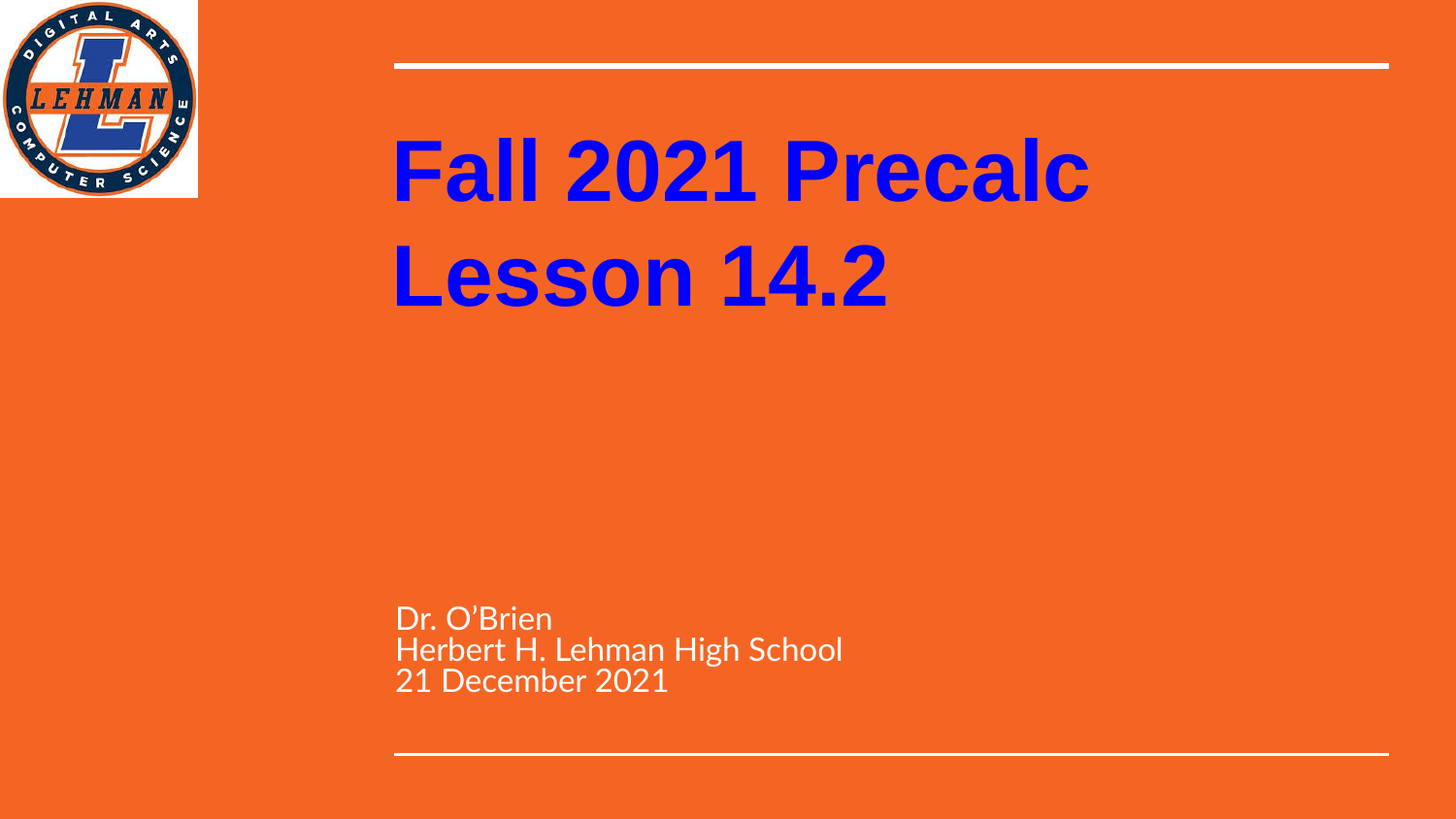

# Fall 2021 Precalc
Lesson 14.2
Dr. O’Brien
Herbert H. Lehman High School
21 December 2021